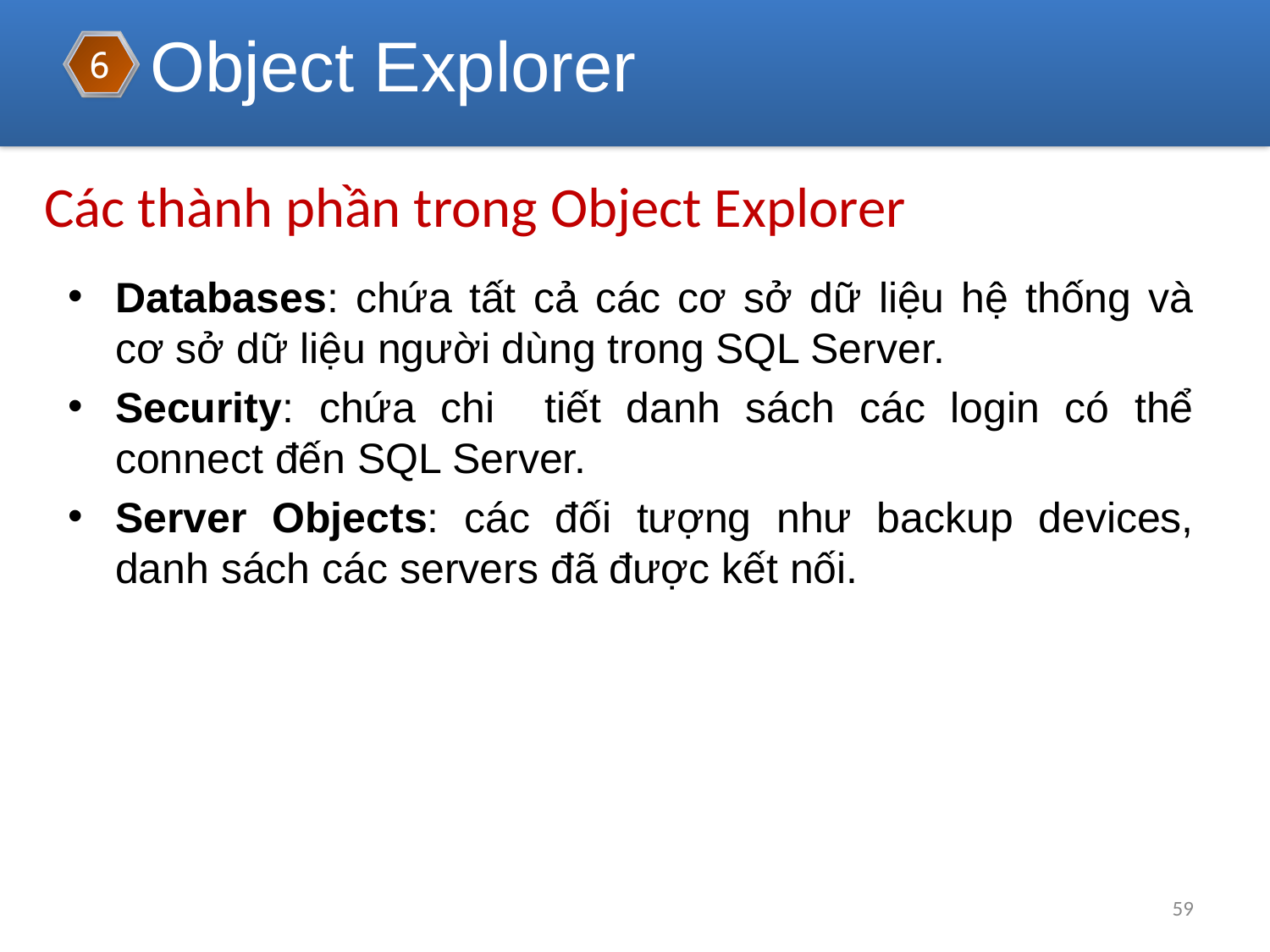

Object Explorer

6

Các thành phần trong Object Explorer
Databases: chứa tất cả các cơ sở dữ liệu hệ thống và cơ sở dữ liệu người dùng trong SQL Server.
Security: chứa chi  tiết danh sách các login có thể connect đến SQL Server.
Server Objects: các đối tượng như backup devices, danh sách các servers đã được kết nối.

59